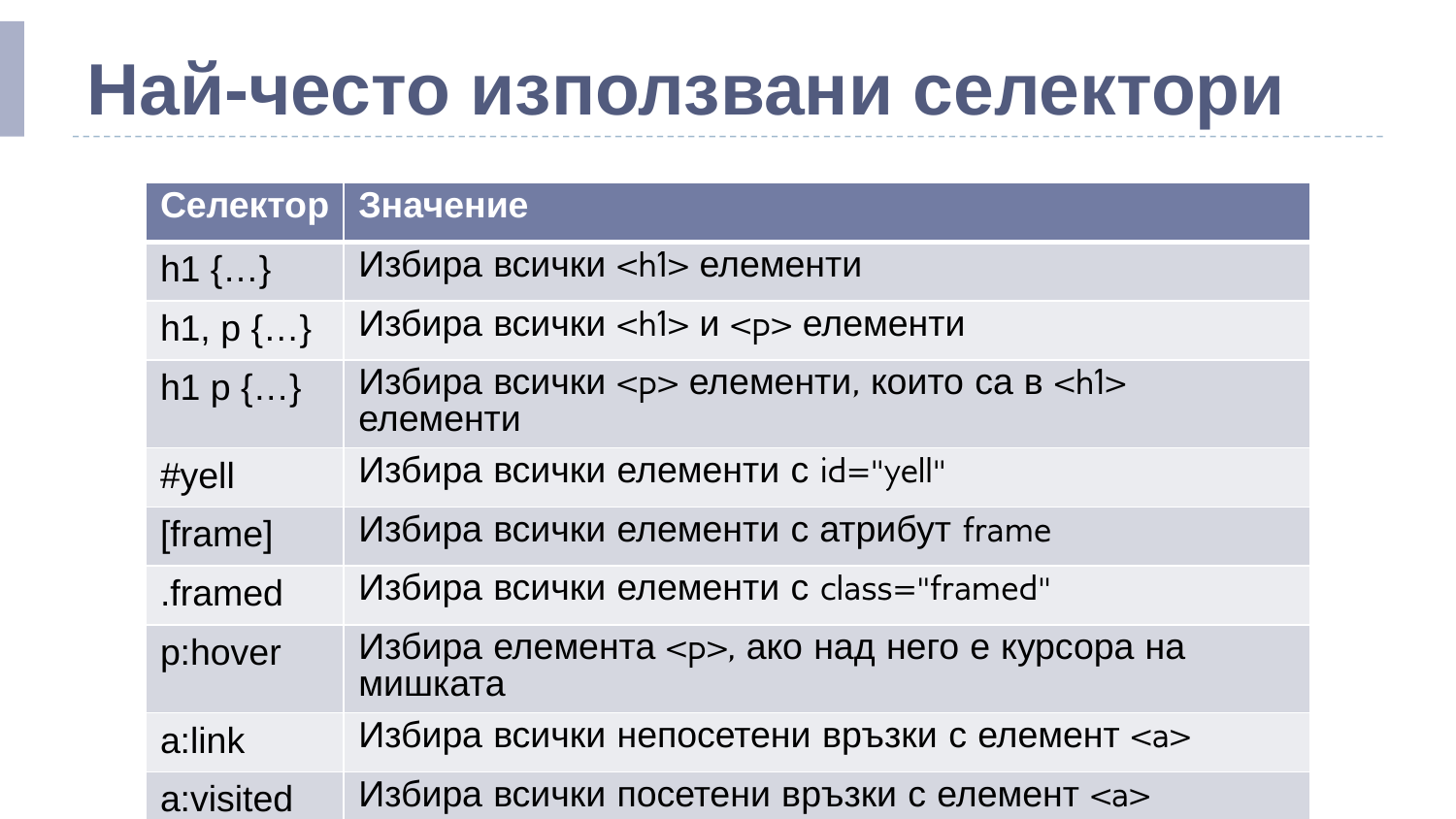

# Най-често използвани селектори
| Селектор | Значение |
| --- | --- |
| h1 {…} | Избира всички <h1> елементи |
| h1, p {…} | Избира всички <h1> и <p> елементи |
| h1 p {…} | Избира всички <p> елементи, които са в <h1> елементи |
| #yell | Избира всички елементи с id="yell" |
| [frame] | Избира всички елементи с атрибут frame |
| .framed | Избира всички елементи с class="framed" |
| p:hover | Избира елемента <p>, ако над него е курсора на мишката |
| a:link | Избира всички непосетени връзки с елемент <a> |
| a:visited | Избира всички посетени връзки с елемент <a> |